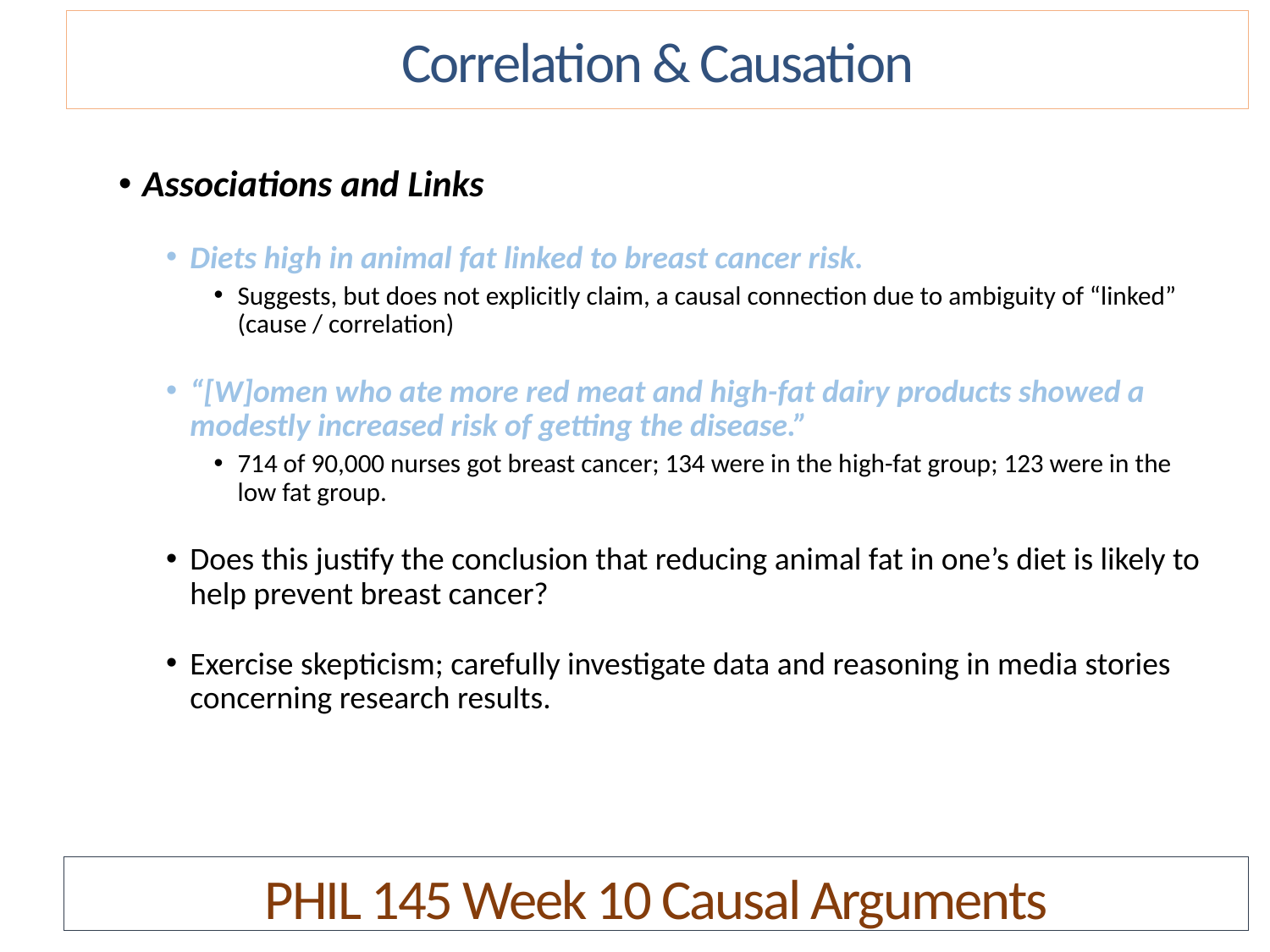

Correlation & Causation
Associations and Links

Diets high in animal fat linked to breast cancer risk.
Suggests, but does not explicitly claim, a causal connection due to ambiguity of “linked” (cause / correlation)

“[W]omen who ate more red meat and high-fat dairy products showed a modestly increased risk of getting the disease.”
714 of 90,000 nurses got breast cancer; 134 were in the high-fat group; 123 were in the low fat group.

Does this justify the conclusion that reducing animal fat in one’s diet is likely to help prevent breast cancer?

Exercise skepticism; carefully investigate data and reasoning in media stories concerning research results.
PHIL 145 Week 10 Causal Arguments